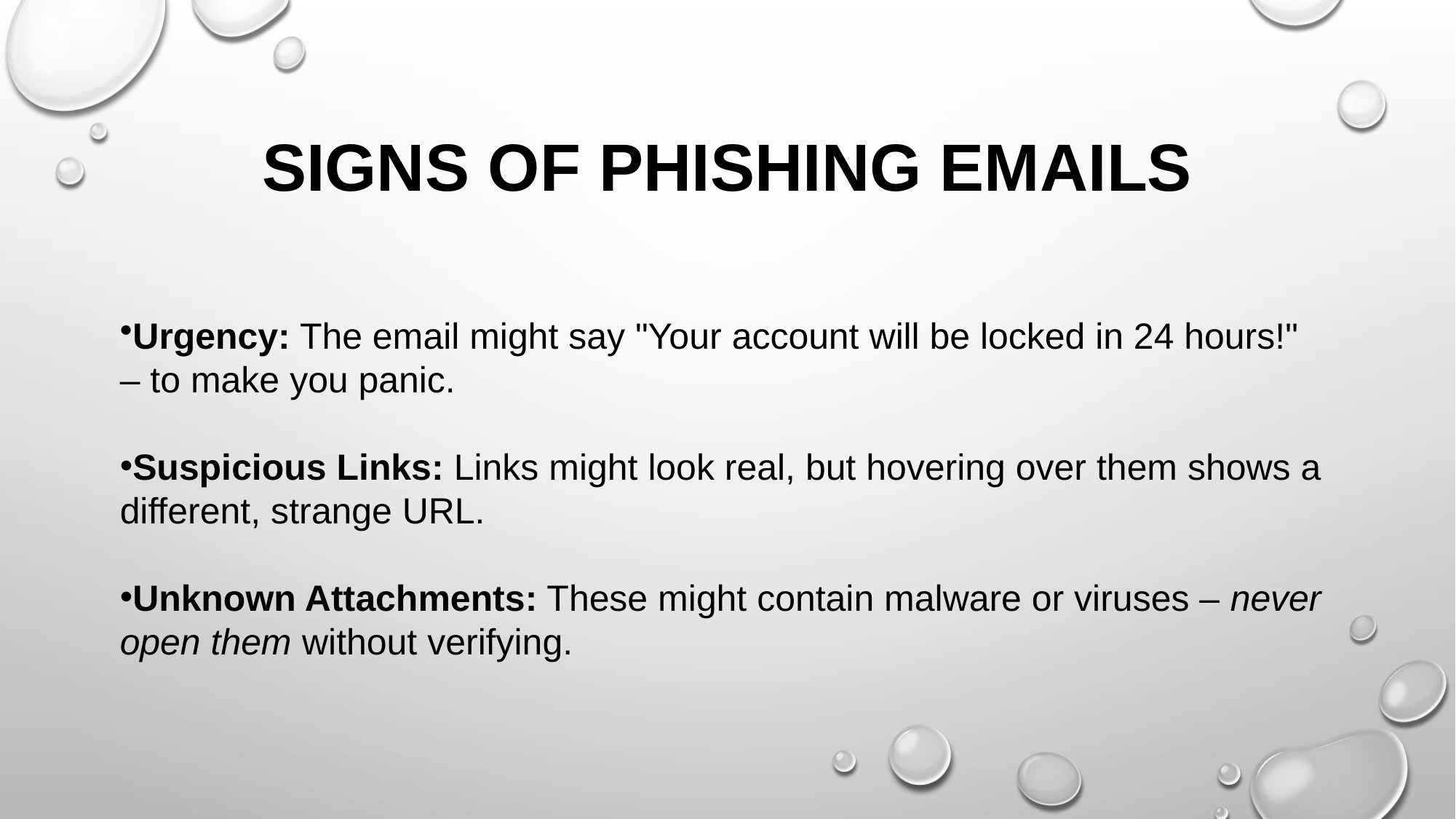

# Signs of Phishing Emails
Urgency: The email might say "Your account will be locked in 24 hours!" – to make you panic.

Suspicious Links: Links might look real, but hovering over them shows a different, strange URL.

Unknown Attachments: These might contain malware or viruses – never open them without verifying.